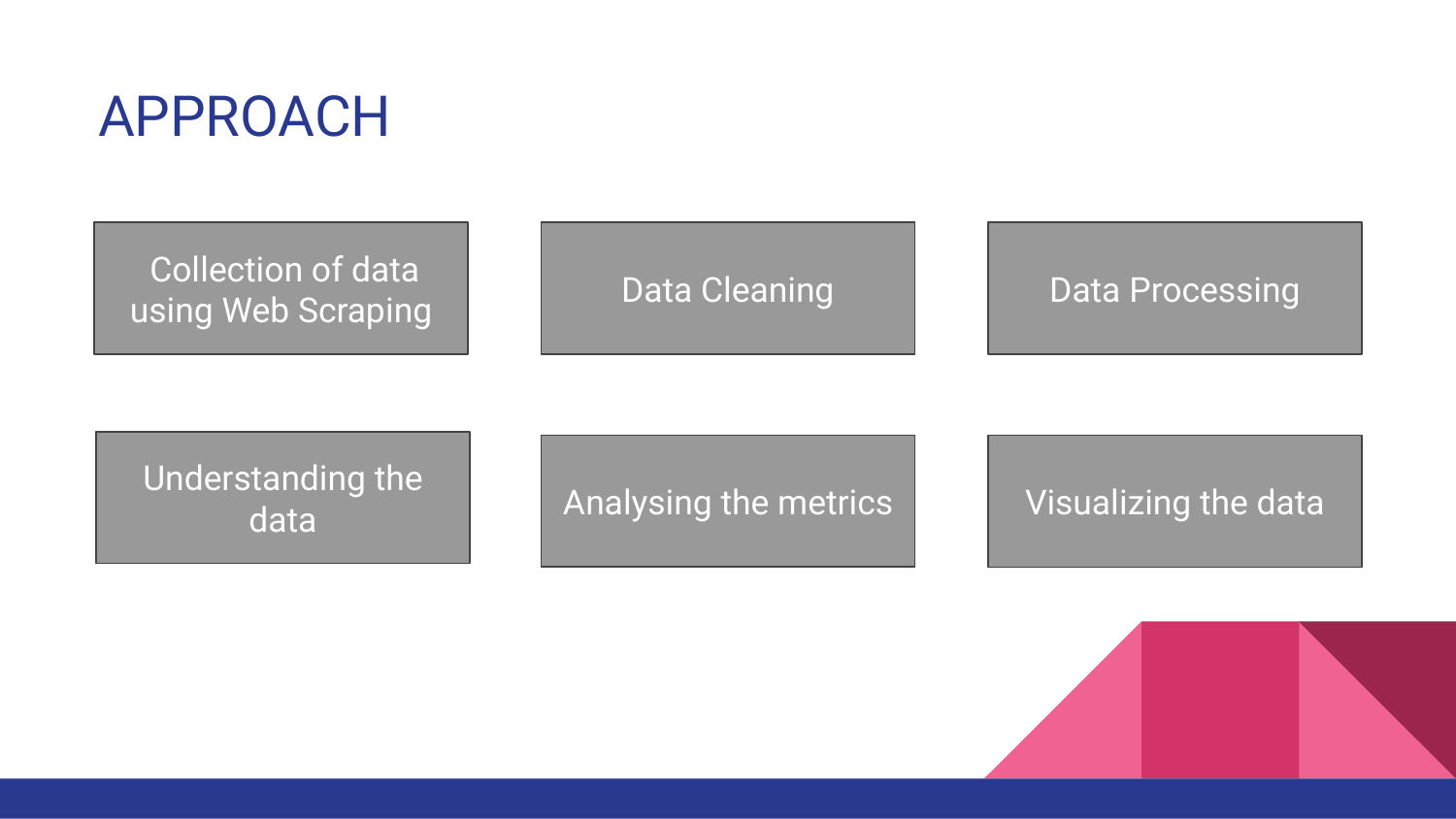

# APPROACH
 Collecting data using Web Scraping
 Collecting data using Web Scraping

 Collection of data using Web Scraping
Data Cleaning
Data Processing
Understanding the data
Analysing the metrics
Visualizing the data